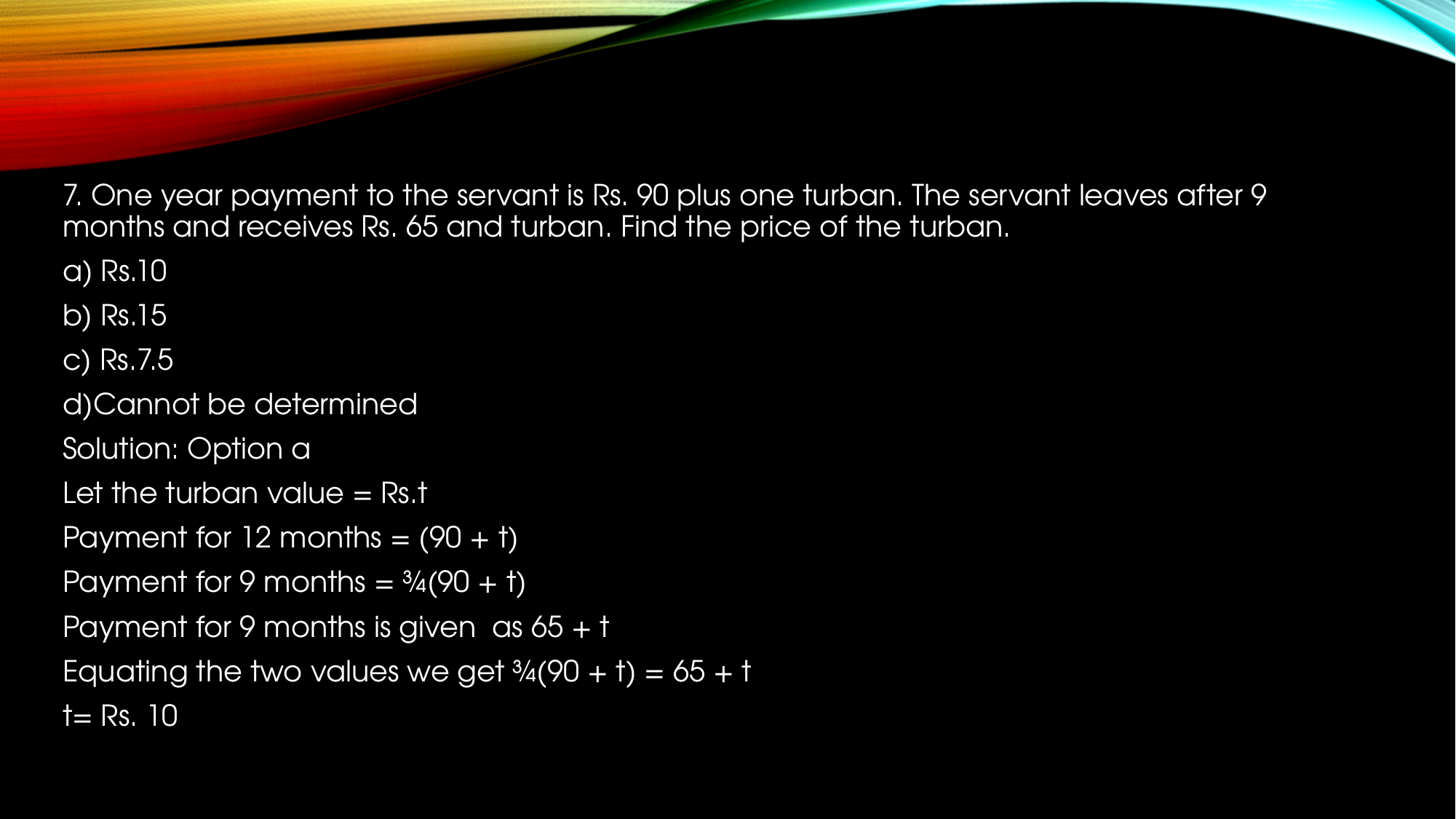

7. One year payment to the servant is Rs. 90 plus one turban. The servant leaves after 9 months and receives Rs. 65 and turban. Find the price of the turban.
a) Rs.10
b) Rs.15
c) Rs.7.5
d)Cannot be determined
Solution: Option a
Let the turban value = Rs.t
Payment for 12 months = (90 + t)
Payment for 9 months = ¾(90 + t)
Payment for 9 months is given  as 65 + t
Equating the two values we get ¾(90 + t) = 65 + t
t= Rs. 10